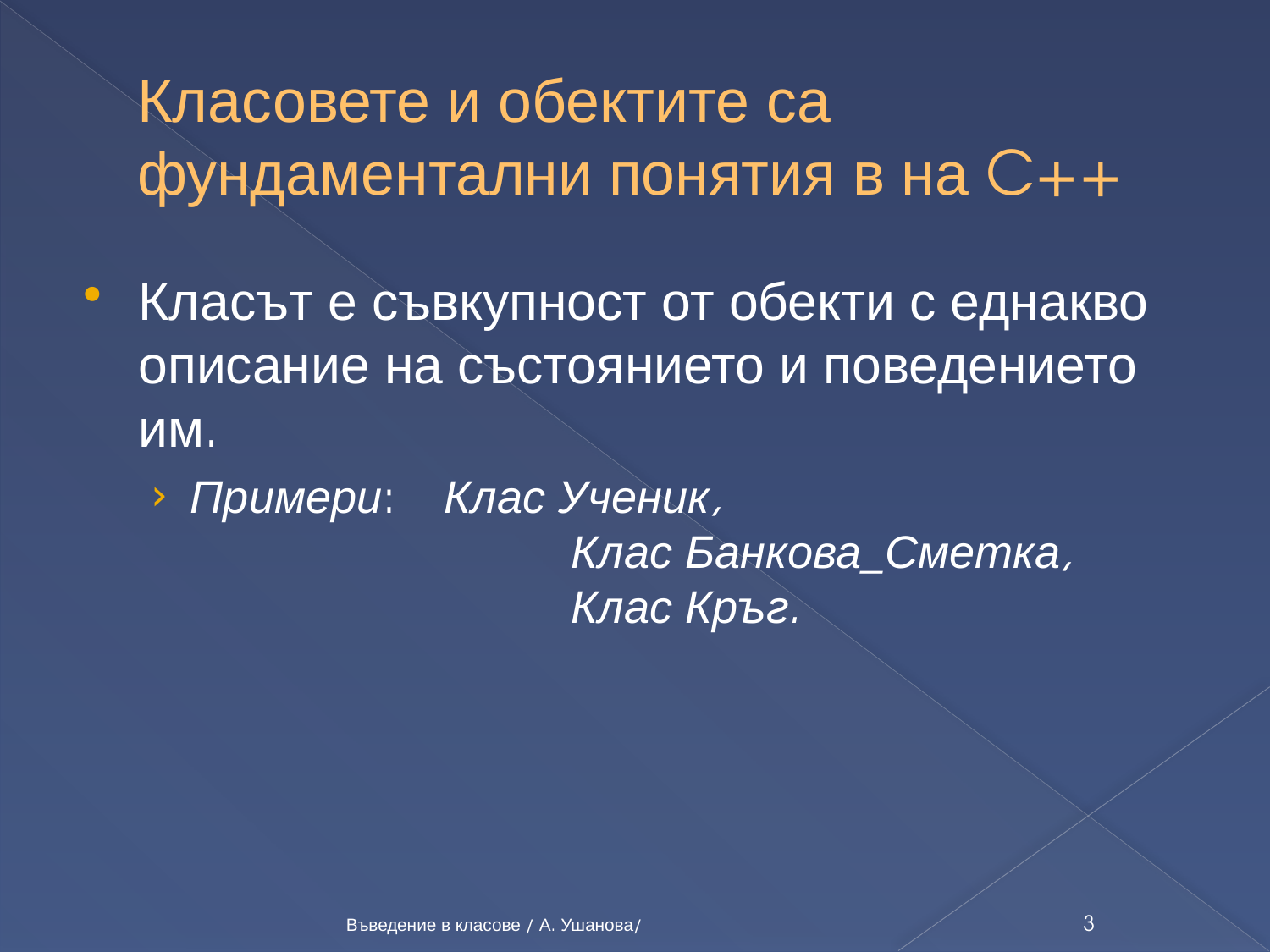

# Класовете и обектите са фундаментални понятия в на C++
Класът е съвкупност от обекти с еднакво описание на състоянието и поведението им.
Примери: 	Клас Ученик,
			Клас Банкова_Сметка,
			Клас Кръг.
Въведение в класове / А. Ушанова/
3